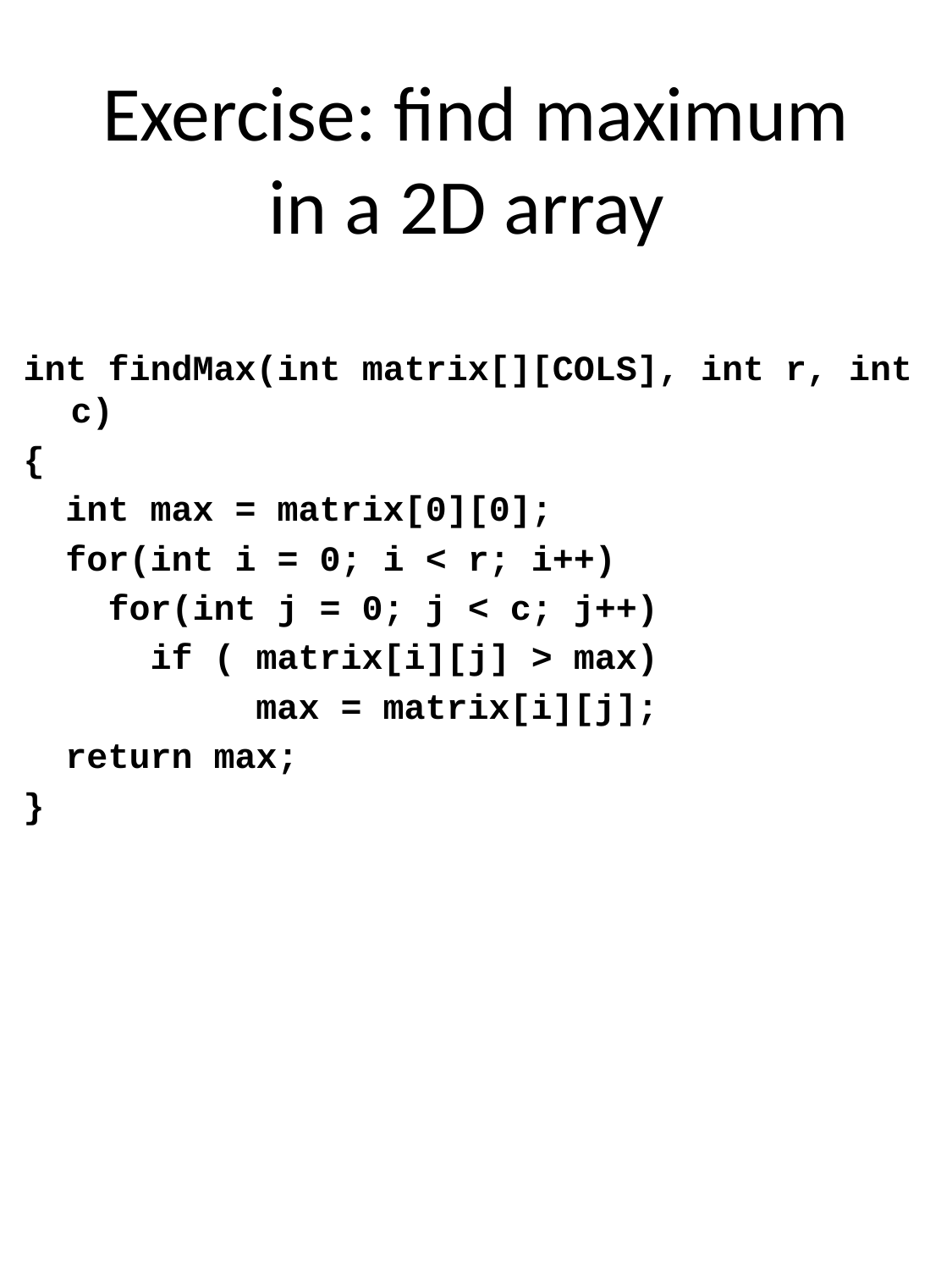

# Exercise: find maximum in a 2D array
int findMax(int matrix[][COLS], int r, int c)
{
  int max = matrix[0][0];
  for(int i = 0; i < r; i++)
    for(int j = 0; j < c; j++)
      if ( matrix[i][j] > max)
           max = matrix[i][j];
  return max;
}